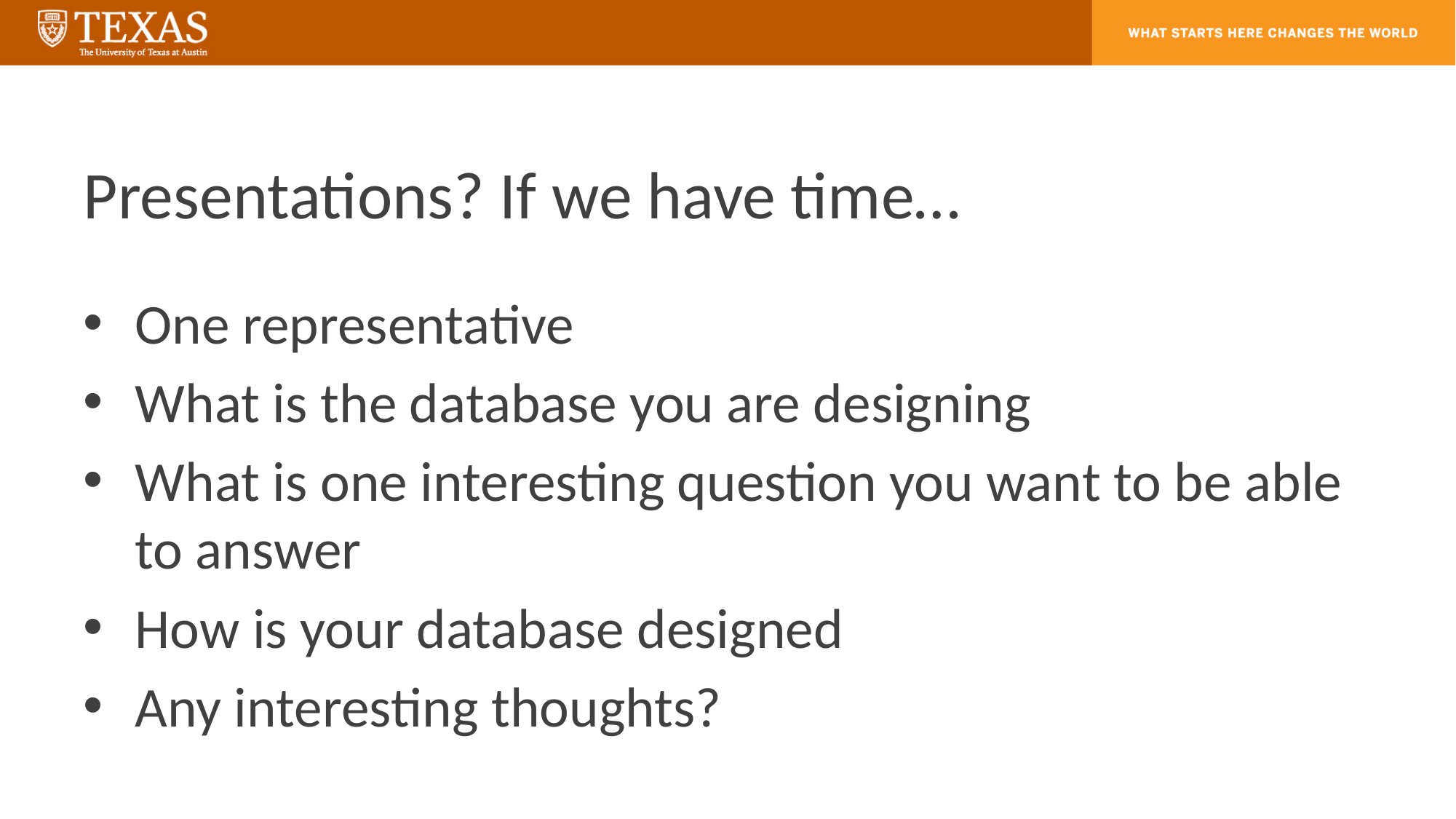

# Presentations? If we have time…
One representative
What is the database you are designing
What is one interesting question you want to be able to answer
How is your database designed
Any interesting thoughts?